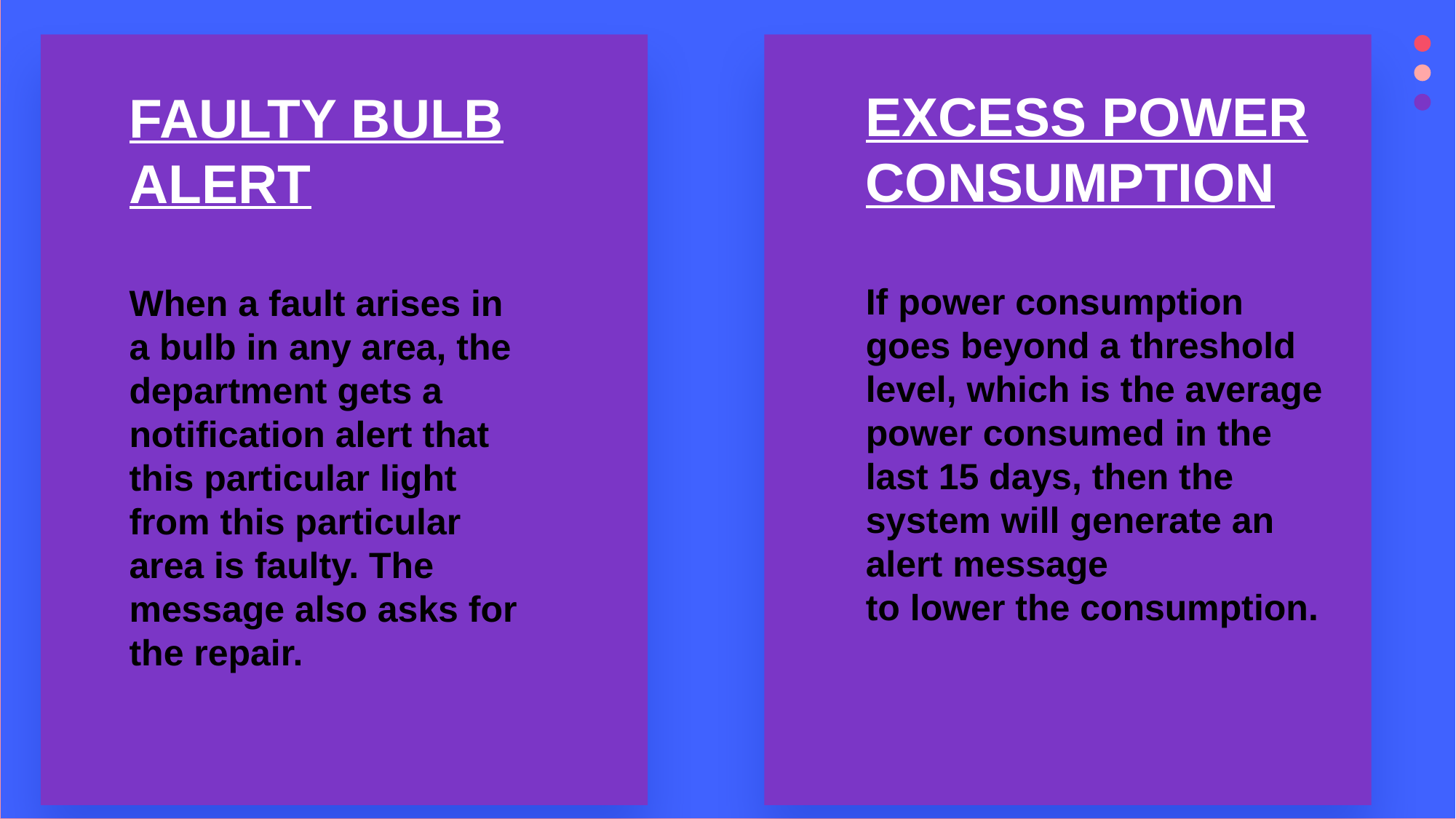

EXCESS POWER CONSUMPTION

If power consumption goes beyond a threshold level, which is the average
power consumed in the last 15 days, then the system will generate an alert message
to lower the consumption.
FAULTY BULB ALERT

When a fault arises in a bulb in any area, the department gets a notification alert that this particular light from this particular area is faulty. The message also asks for the repair.